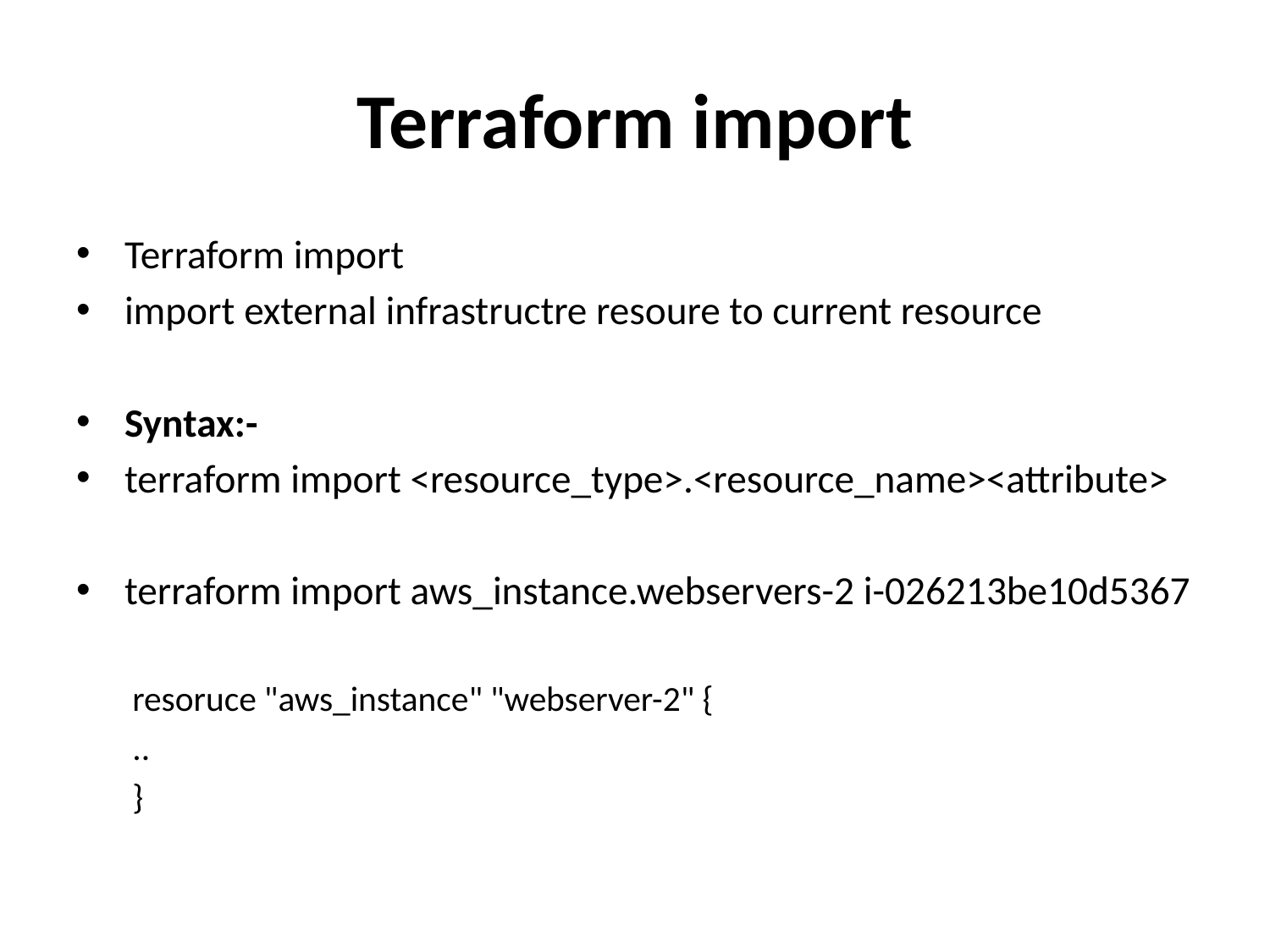

# Terraform import
Terraform import
import external infrastructre resoure to current resource

Syntax:-
terraform import <resource_type>.<resource_name><attribute>

terraform import aws_instance.webservers-2 i-026213be10d5367

resoruce "aws_instance" "webserver-2" {
	..
}